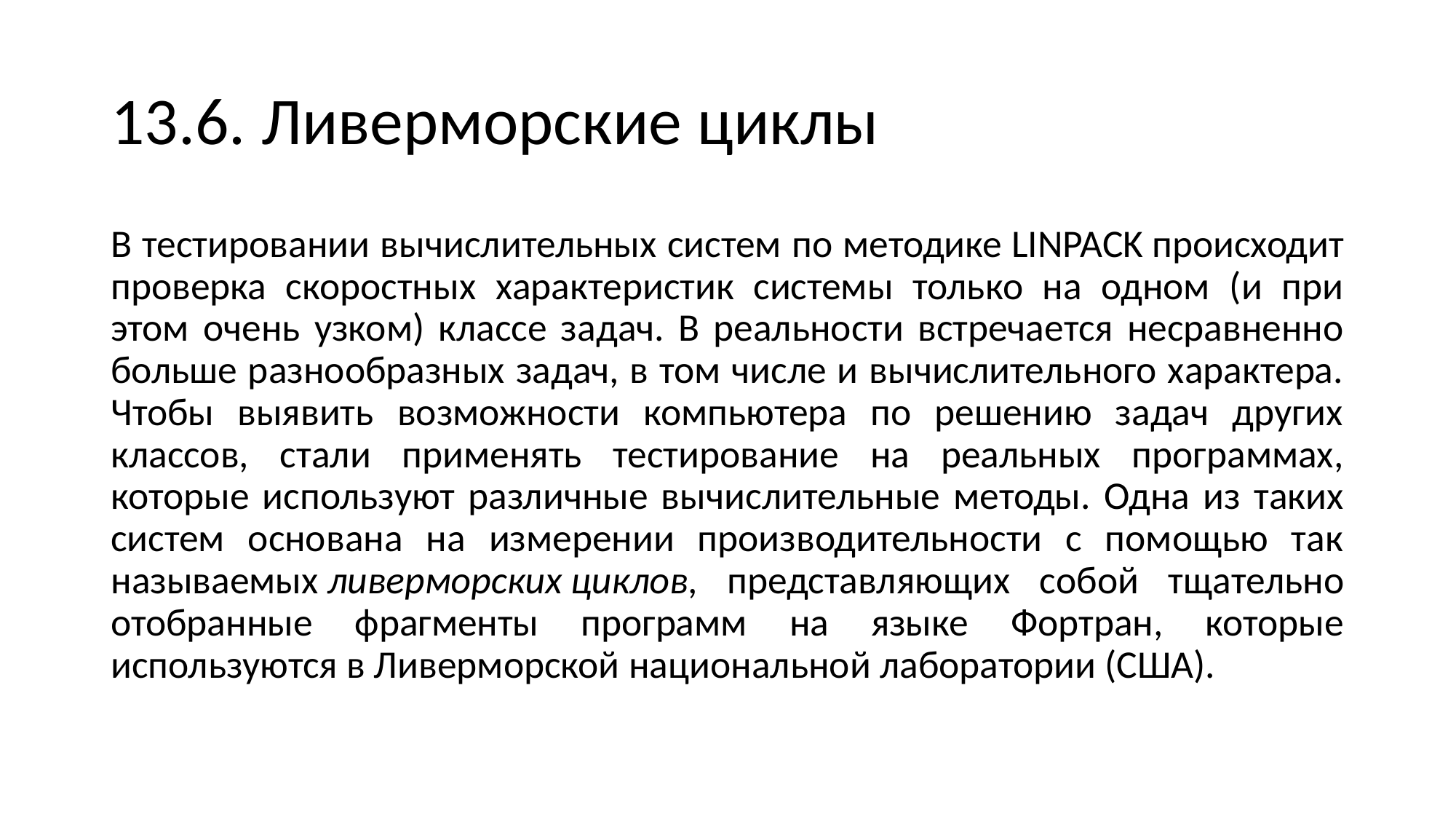

# 13.6. Ливерморские циклы
В тестировании вычислительных систем по методике LINPACK происходит проверка скоростных характеристик системы только на одном (и при этом очень узком) классе задач. В реальности встречается несравненно больше разнообразных задач, в том числе и вычислительного характера. Чтобы выявить возможности компьютера по решению задач других классов, стали применять тестирование на реальных программах, которые используют различные вычислительные методы. Одна из таких систем основана на измерении производительности с помощью так называемых ливерморских циклов, представляющих собой тщательно отобранные фрагменты программ на языке Фортран, которые используются в Ливерморской национальной лаборатории (США).